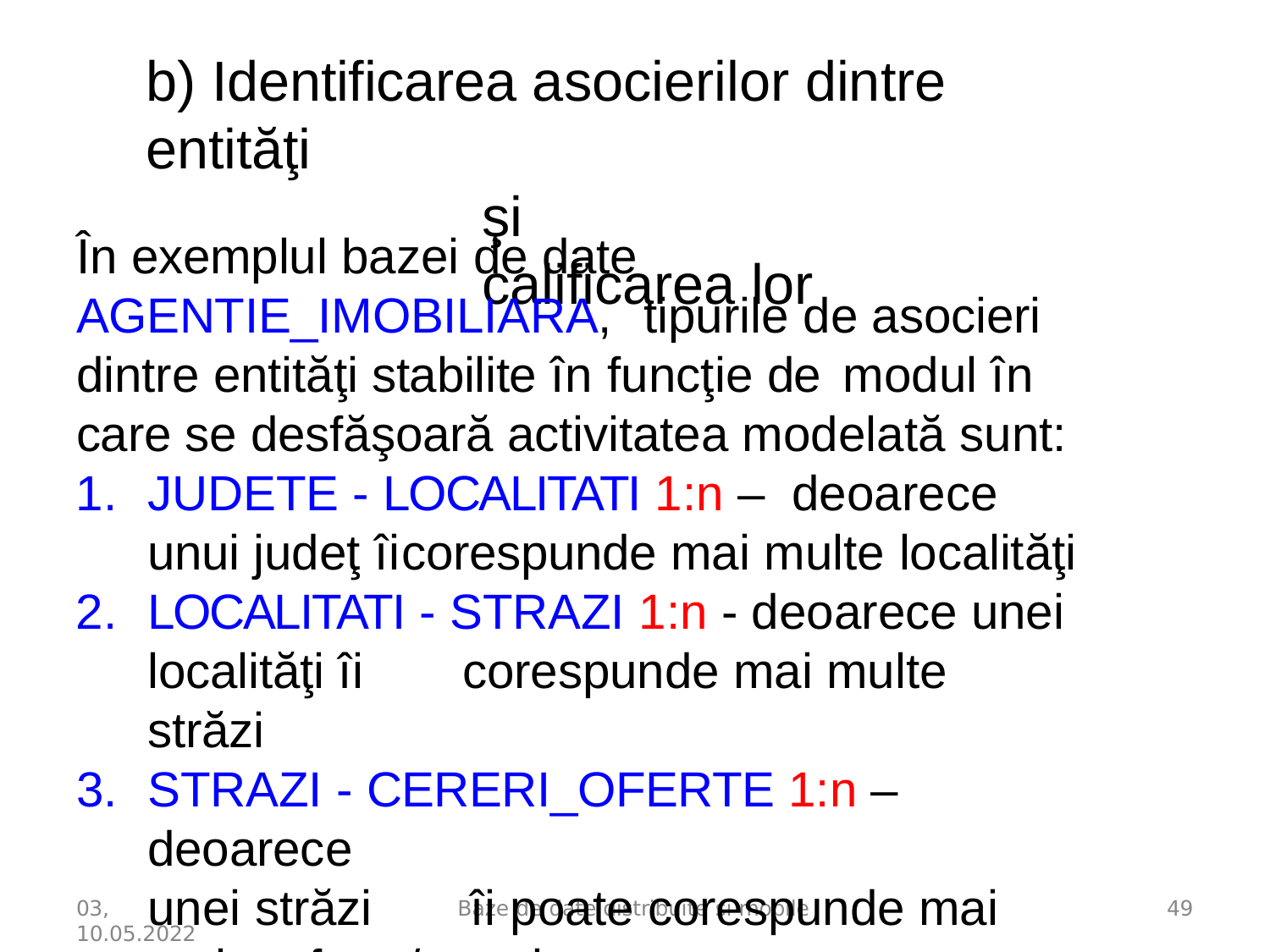

# b) Identificarea asocierilor dintre entităţi
şi	calificarea lor
În exemplul bazei de date AGENTIE_IMOBILIARA,	tipurile de asocieri dintre entităţi stabilite în funcţie de	modul în care se desfăşoară activitatea modelată sunt:
JUDETE - LOCALITATI 1:n – deoarece unui judeţ îi	corespunde mai multe localităţi
LOCALITATI - STRAZI 1:n - deoarece unei localităţi îi	corespunde mai multe străzi
STRAZI - CERERI_OFERTE 1:n – deoarece
unei străzi	îi poate corespunde mai multe oferte/cereri
03,
10.05.2022
Baze de date distribuite si mobile
49